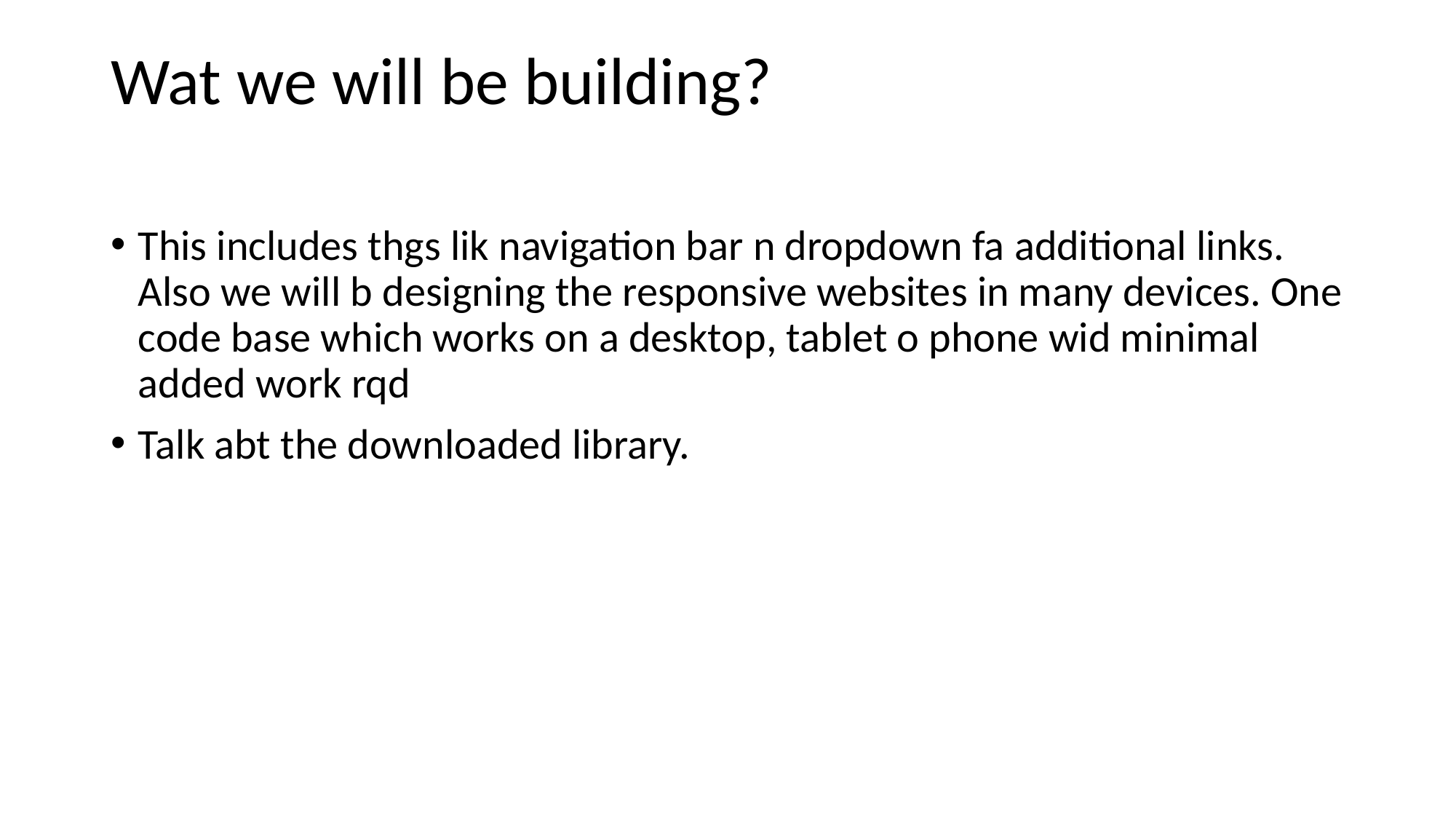

# Wat we will be building?
This includes thgs lik navigation bar n dropdown fa additional links. Also we will b designing the responsive websites in many devices. One code base which works on a desktop, tablet o phone wid minimal added work rqd
Talk abt the downloaded library.